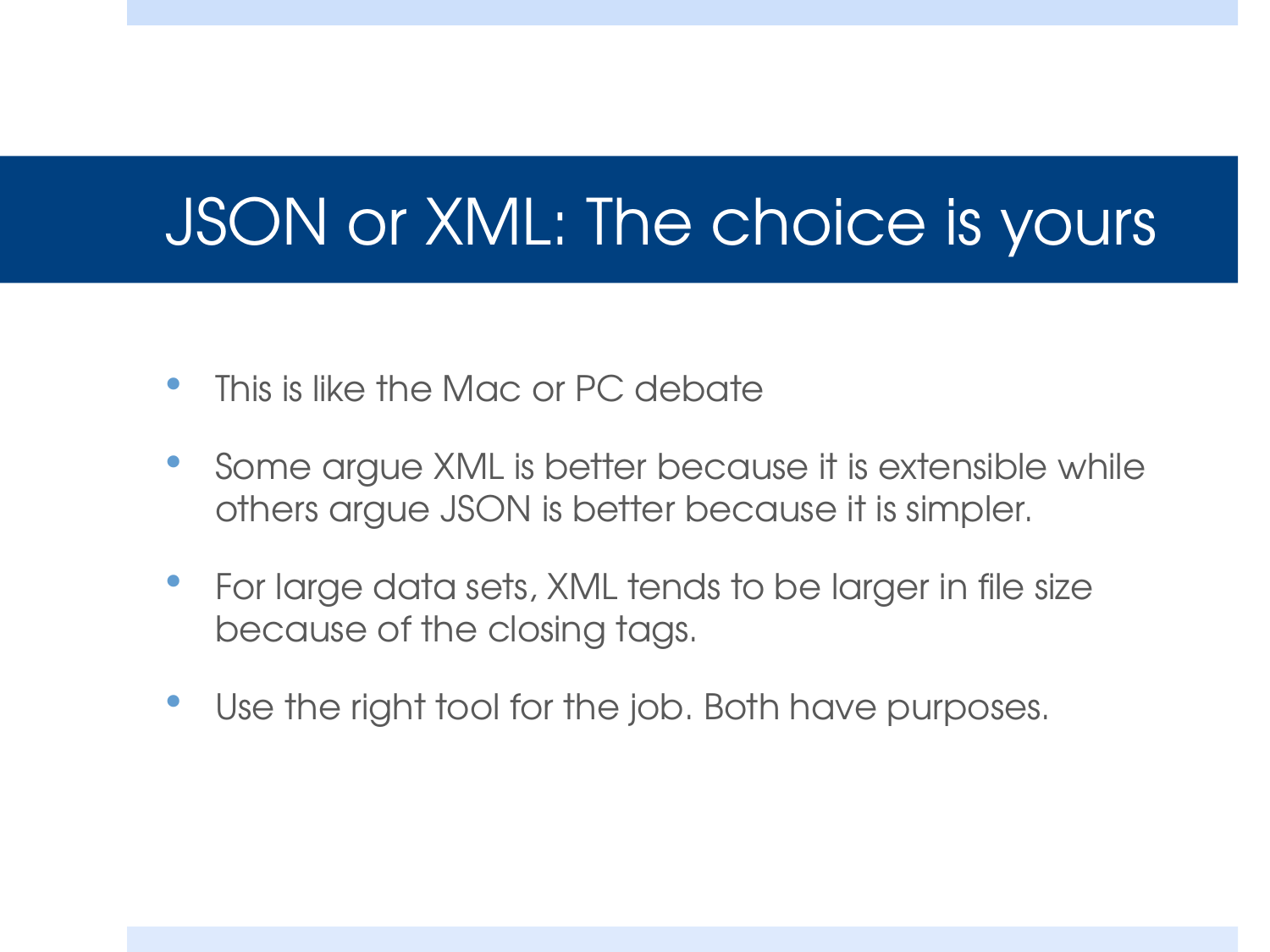

# JSON or XML: The choice is yours
This is like the Mac or PC debate
Some argue XML is better because it is extensible while others argue JSON is better because it is simpler.
For large data sets, XML tends to be larger in file size because of the closing tags.
Use the right tool for the job. Both have purposes.